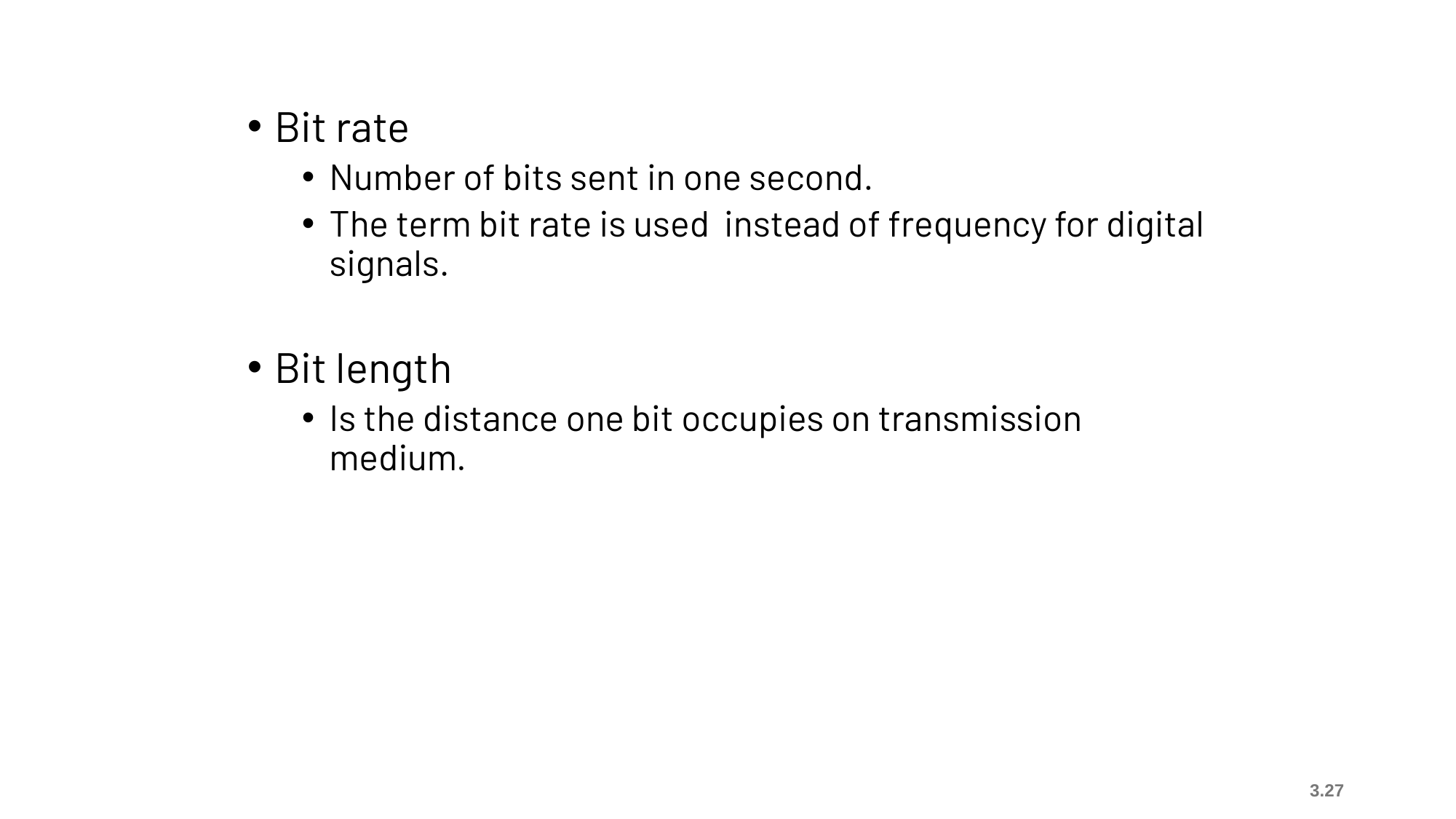

Bit rate
Number of bits sent in one second.
The term bit rate is used  instead of frequency for digital signals.

Bit length
Is the distance one bit occupies on transmission medium.

3.27